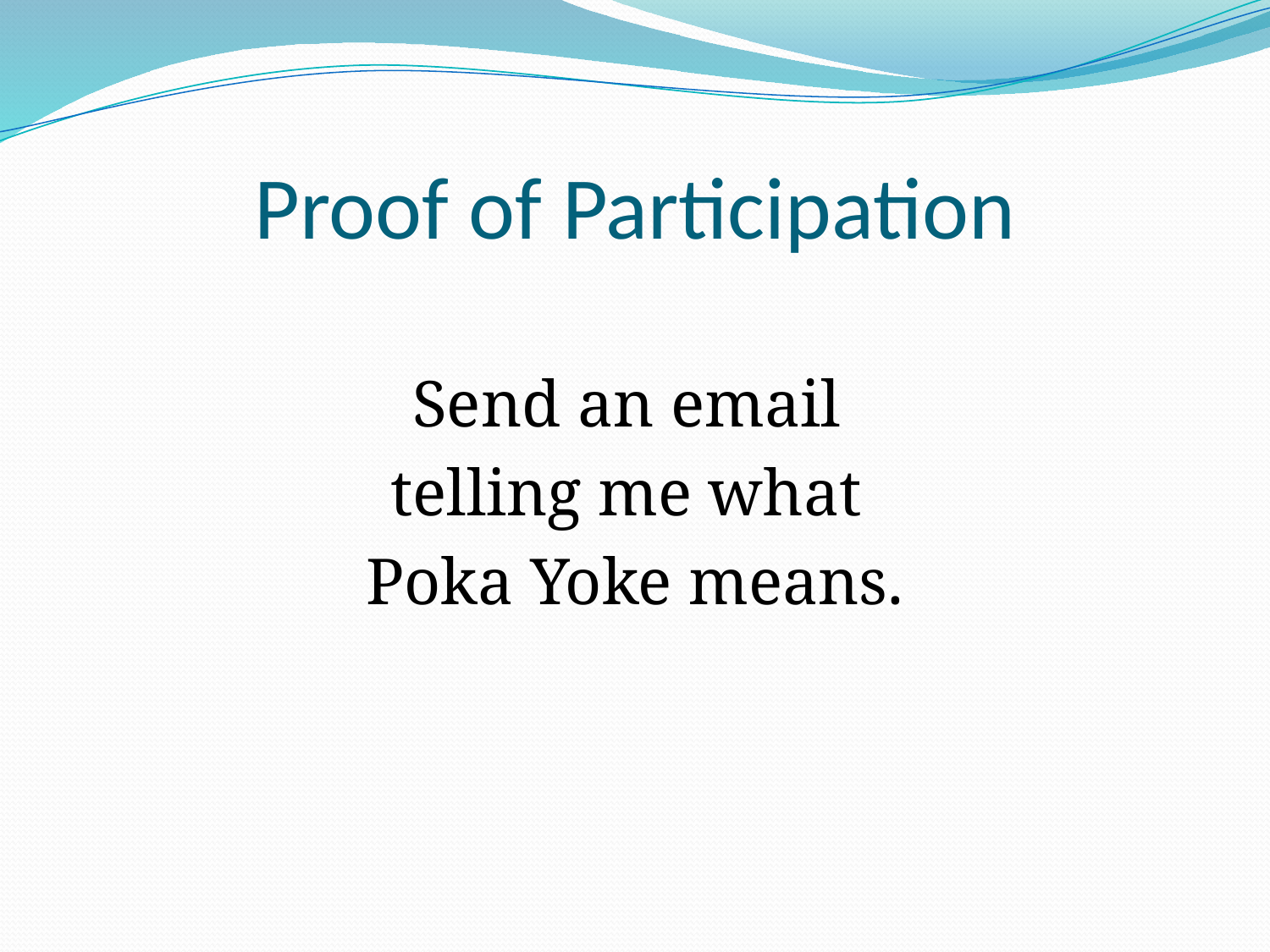

# Proof of Participation

Send an email
telling me what
Poka Yoke means.